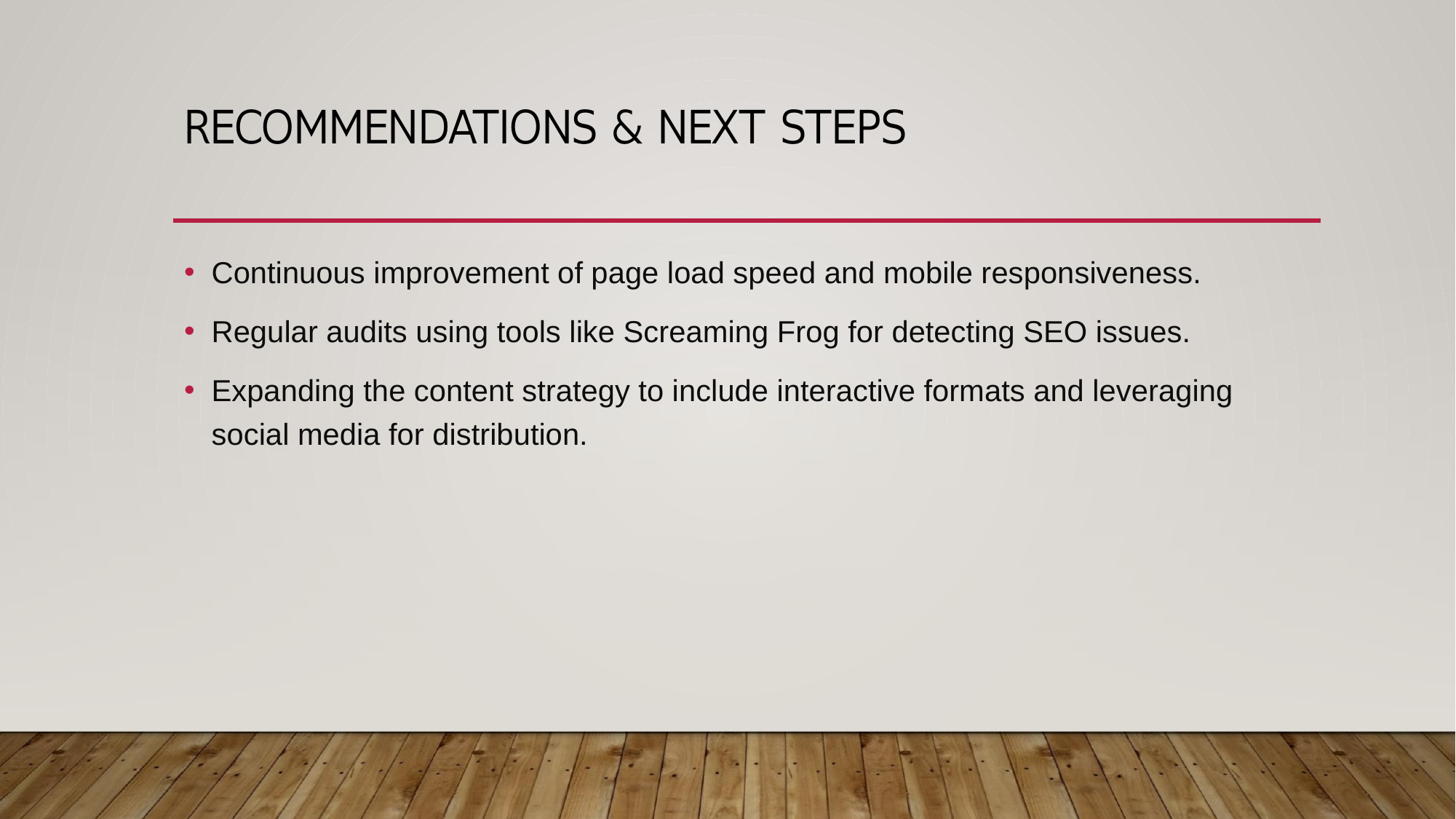

# RECOMMENDATIONS & NEXT STEPS
Continuous improvement of page load speed and mobile responsiveness.
Regular audits using tools like Screaming Frog for detecting SEO issues.
Expanding the content strategy to include interactive formats and leveraging social media for distribution.